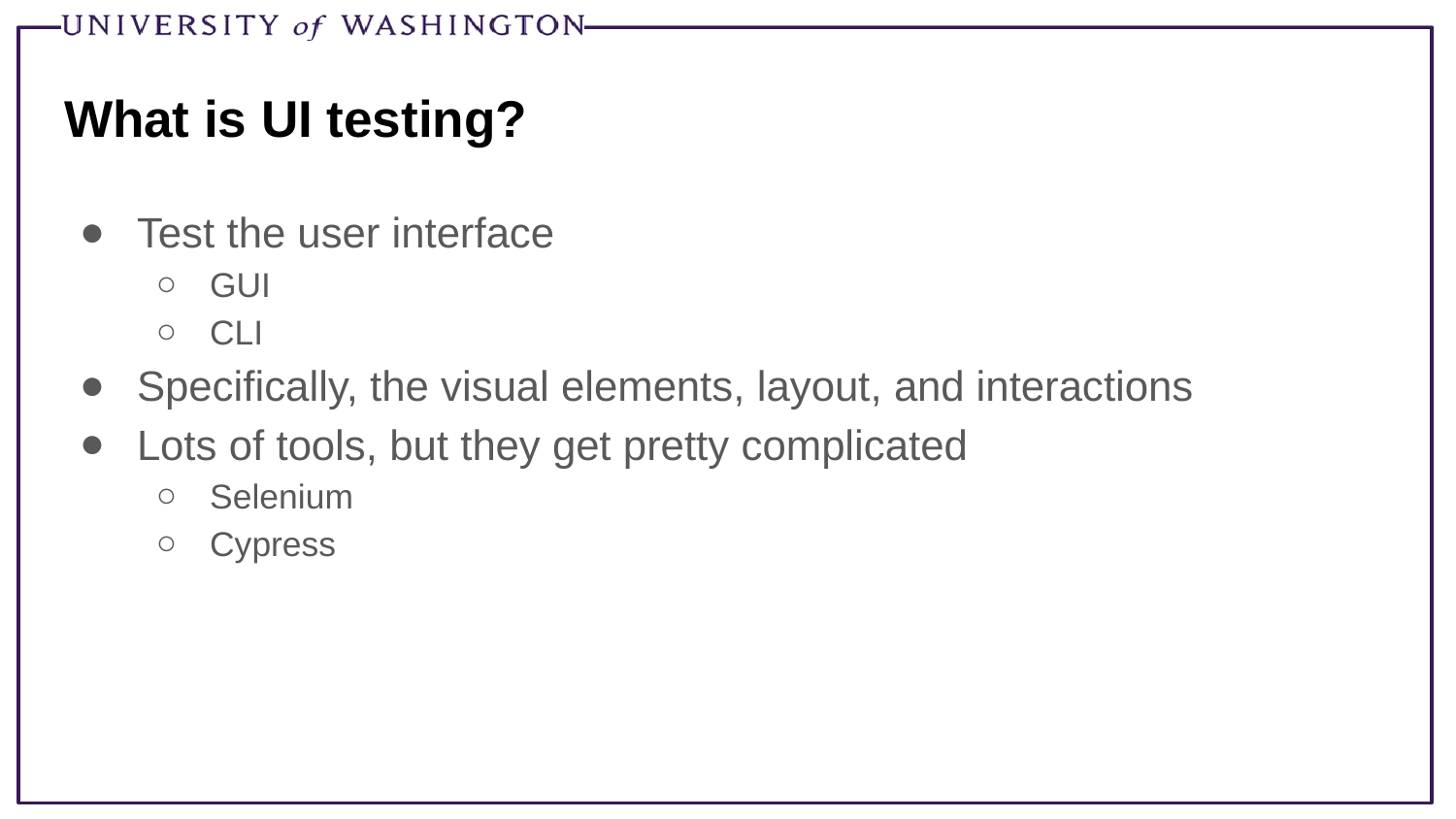

# What is UI testing?
Test the user interface
GUI
CLI
Specifically, the visual elements, layout, and interactions
Lots of tools, but they get pretty complicated
Selenium
Cypress